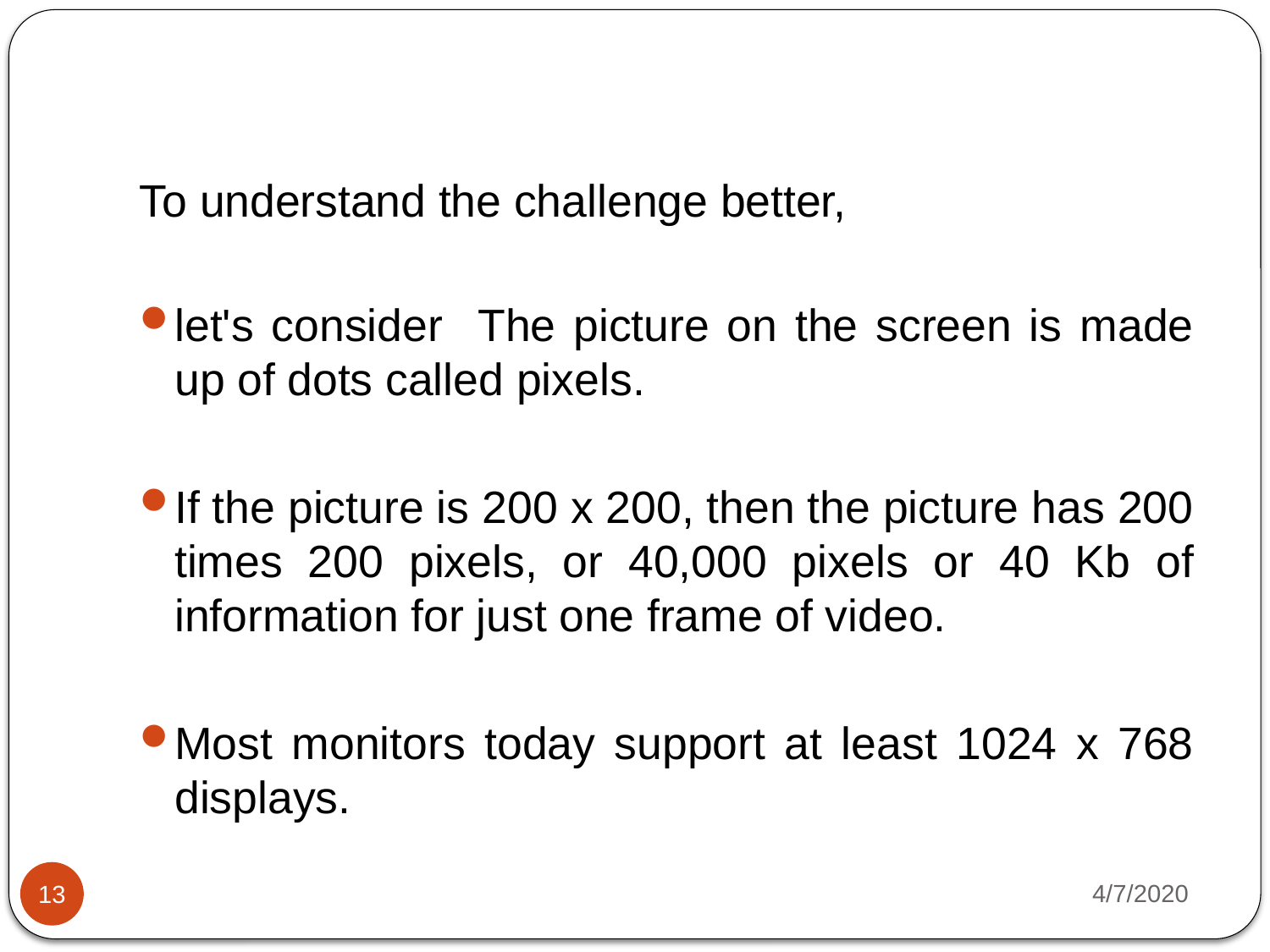

To understand the challenge better,

let's consider  The picture on the screen is made up of dots called pixels.

If the picture is 200 x 200, then the picture has 200 times 200 pixels, or 40,000 pixels or 40 Kb of information for just one frame of video.

Most monitors today support at least 1024 x 768 displays.
4/7/2020
13